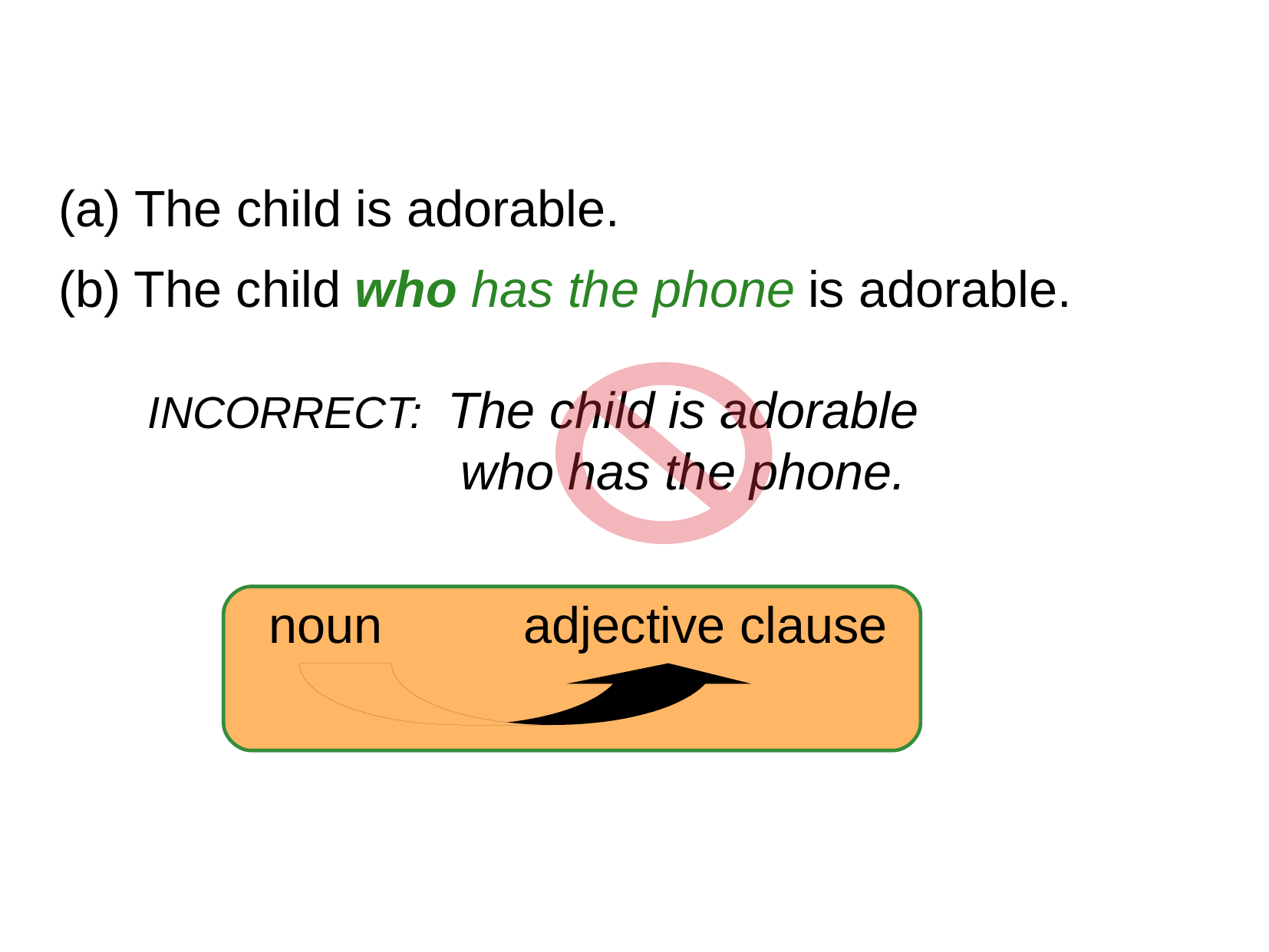

12-2 USING WHO AND WHOM IN ADJECTIVE CLAUSES
(a) The child is adorable.
(b) The child                                 is adorable.
who has the phone

INCORRECT:  The child is adorable
                      who has the phone.

noun          adjective clause